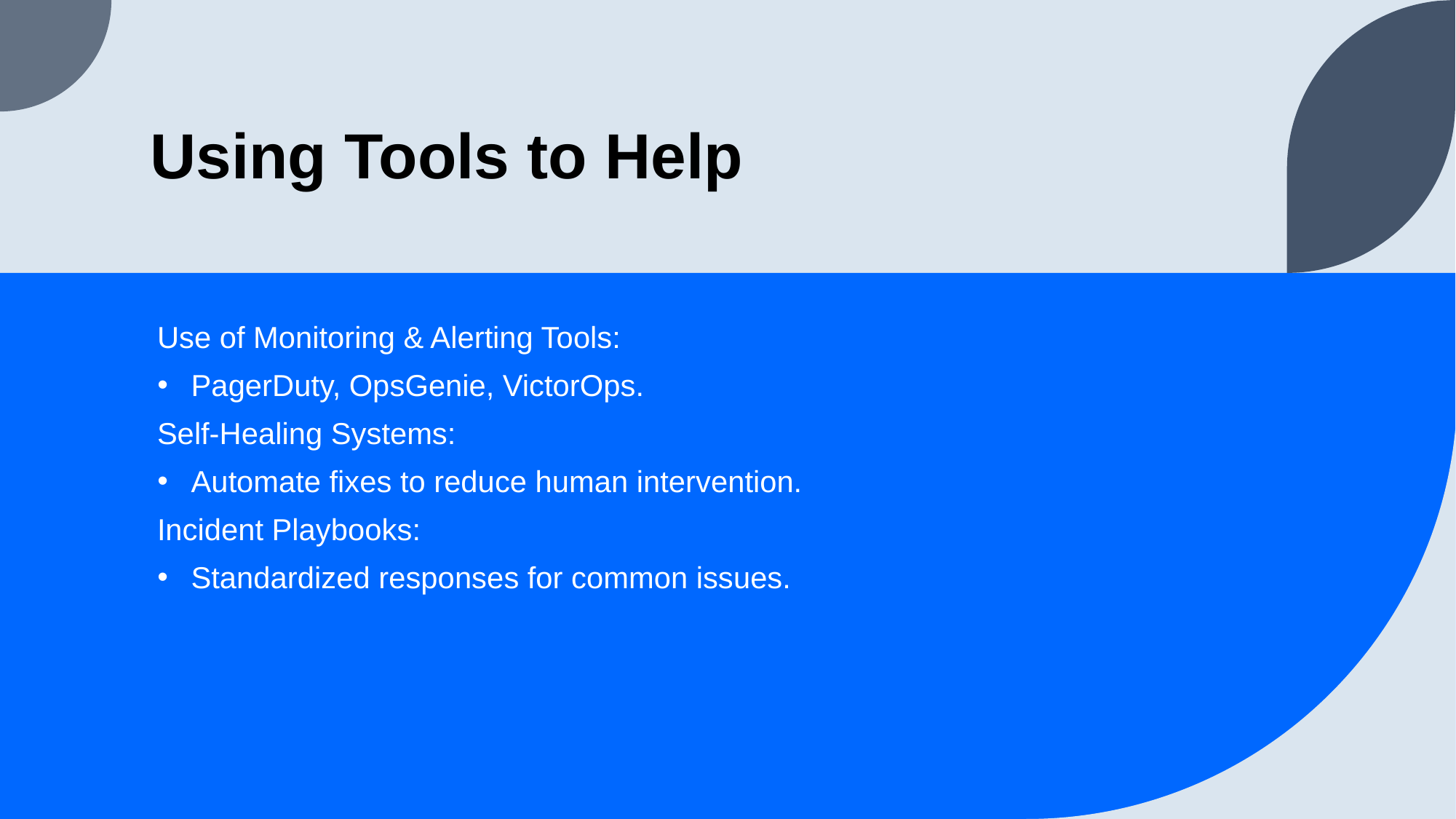

# Using Tools to Help
Use of Monitoring & Alerting Tools:
PagerDuty, OpsGenie, VictorOps.
Self-Healing Systems:
Automate fixes to reduce human intervention.
Incident Playbooks:
Standardized responses for common issues.